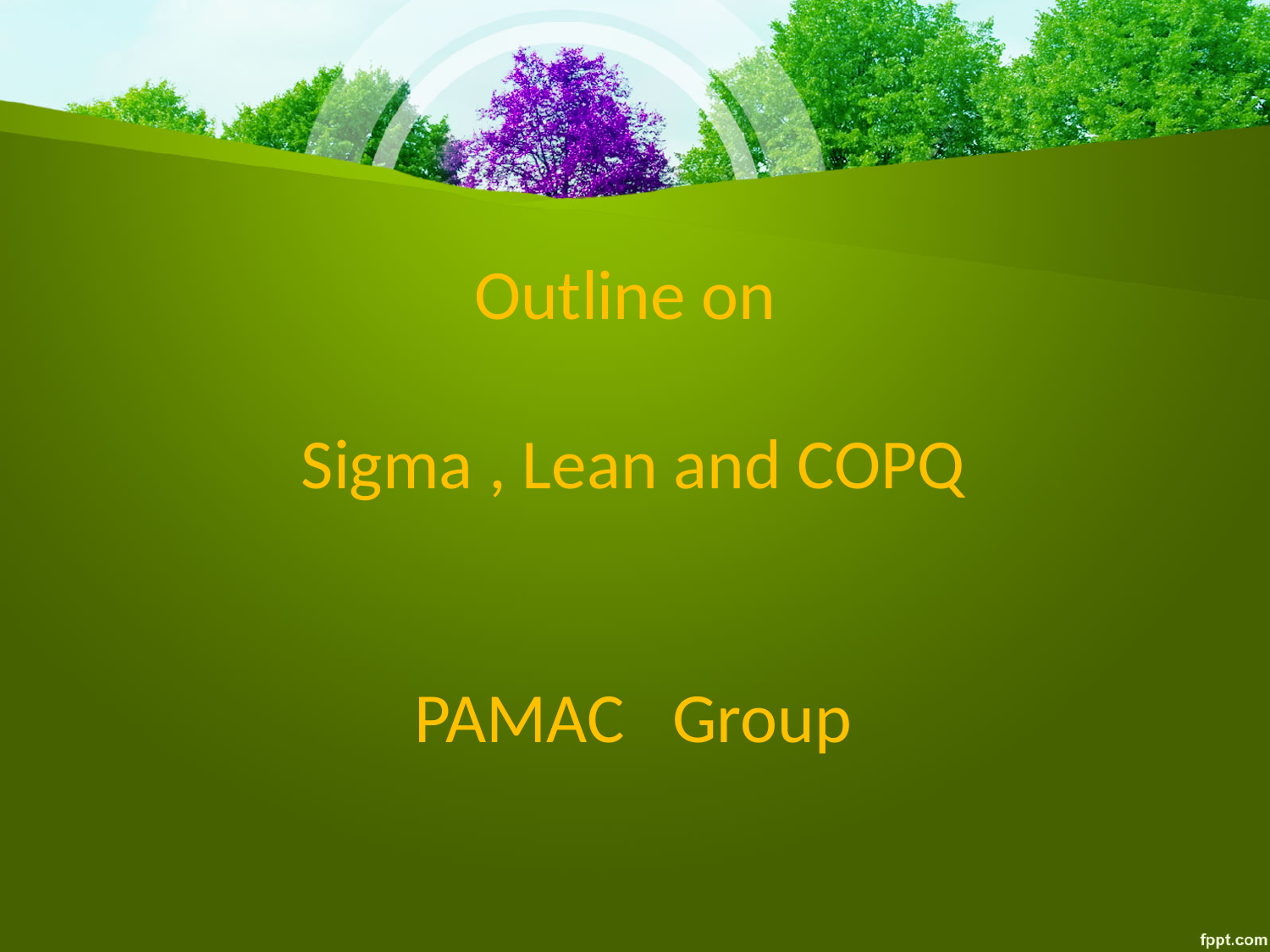

Outline on

Sigma , Lean and COPQ

PAMAC   Group